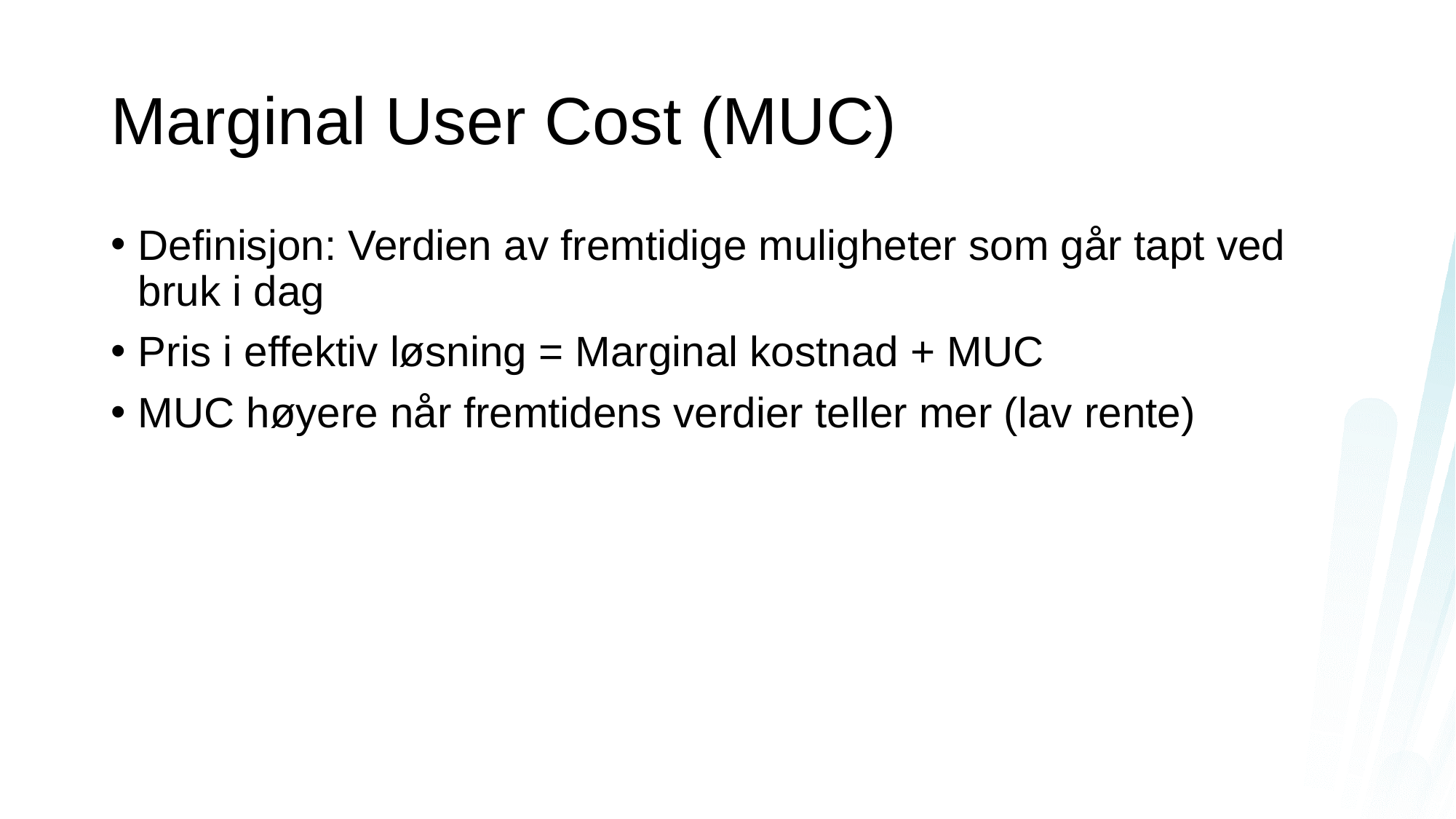

# Marginal User Cost (MUC)
Definisjon: Verdien av fremtidige muligheter som går tapt ved bruk i dag
Pris i effektiv løsning = Marginal kostnad + MUC
MUC høyere når fremtidens verdier teller mer (lav rente)